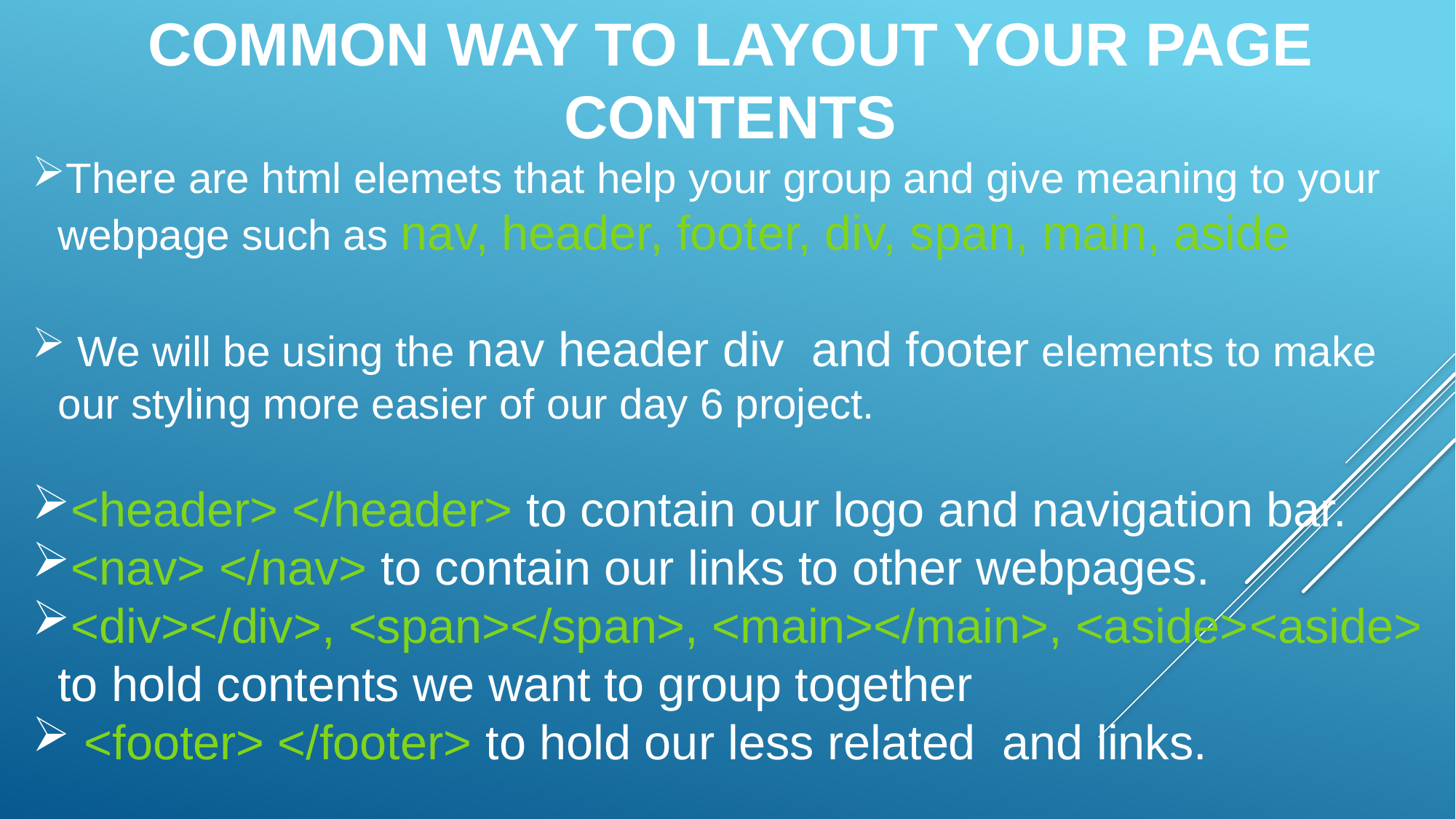

COMMON WAY TO LAYOUT YOUR PAGE CONTENTS
There are html elemets that help your group and give meaning to your webpage such as nav, header, footer, div, span, main, aside

 We will be using the nav header div  and footer elements to make our styling more easier of our day 6 project.

<header> </header> to contain our logo and navigation bar.
<nav> </nav> to contain our links to other webpages.
<div></div>, <span></span>, <main></main>, <aside><aside> to hold contents we want to group together
 <footer> </footer> to hold our less related  and links.